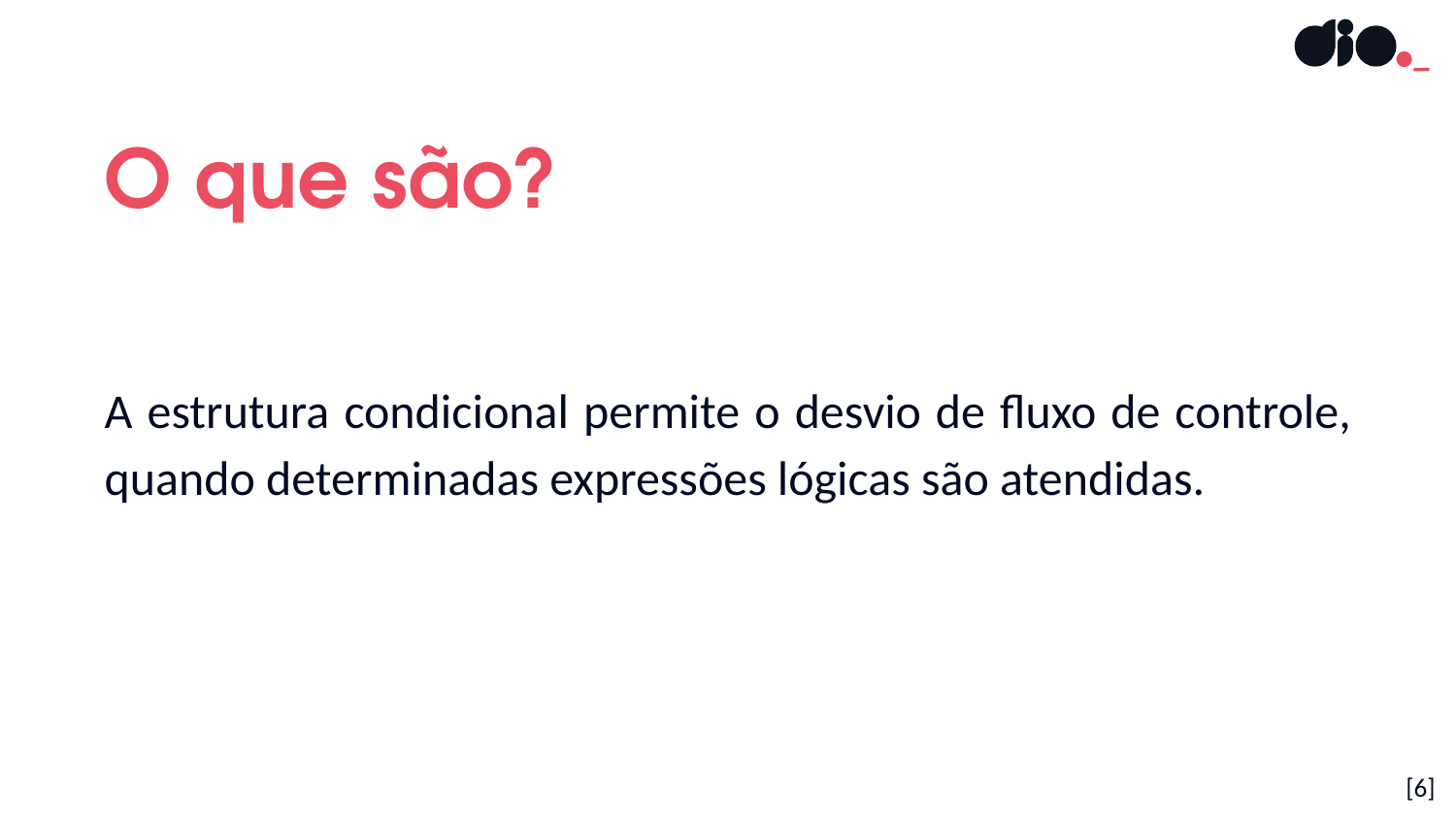

O que são?
A estrutura condicional permite o desvio de fluxo de controle, quando determinadas expressões lógicas são atendidas.

[6]